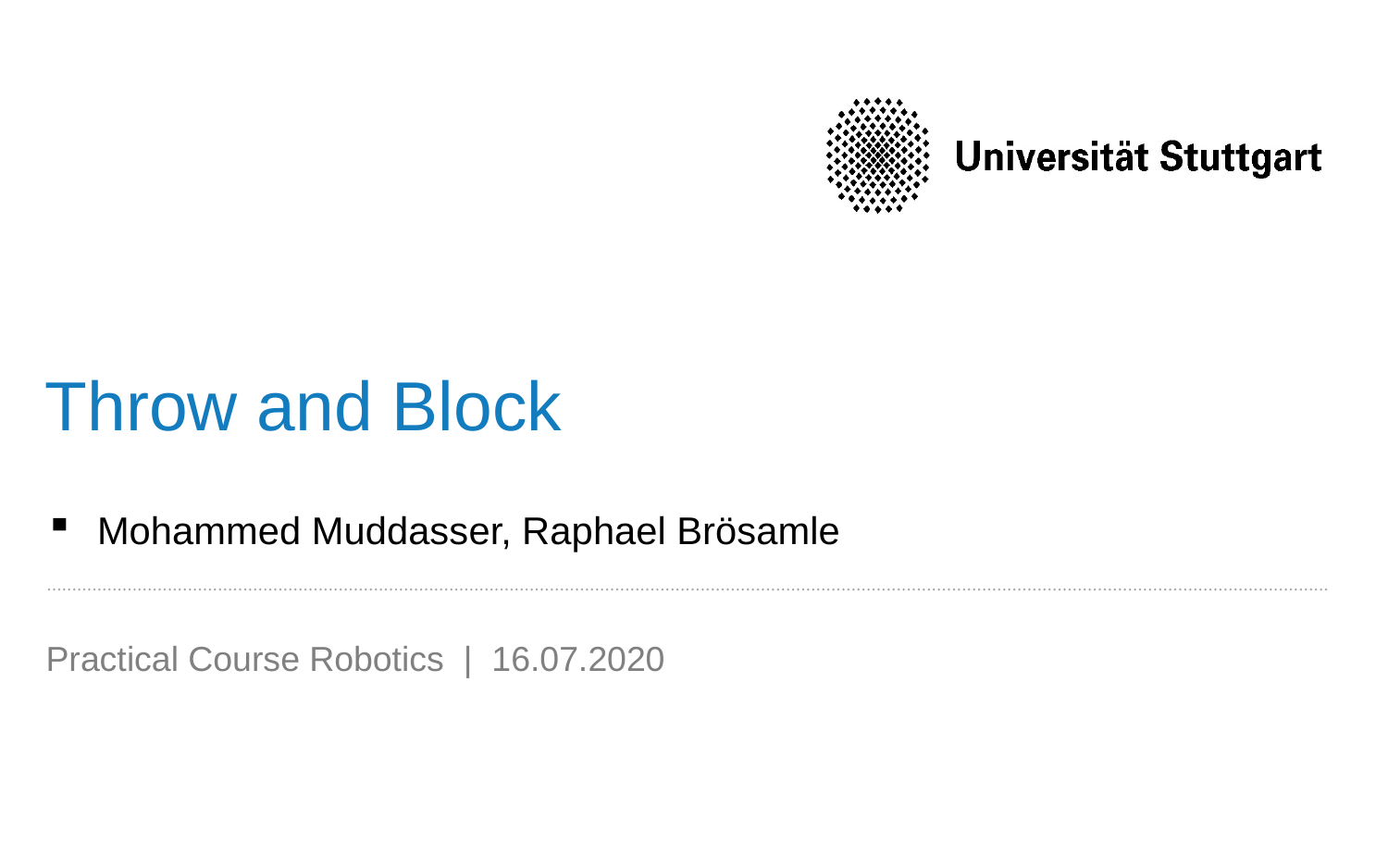

Throw and Block
Mohammed Muddasser, Raphael Brösamle

Practical Course Robotics  |  16.07.2020